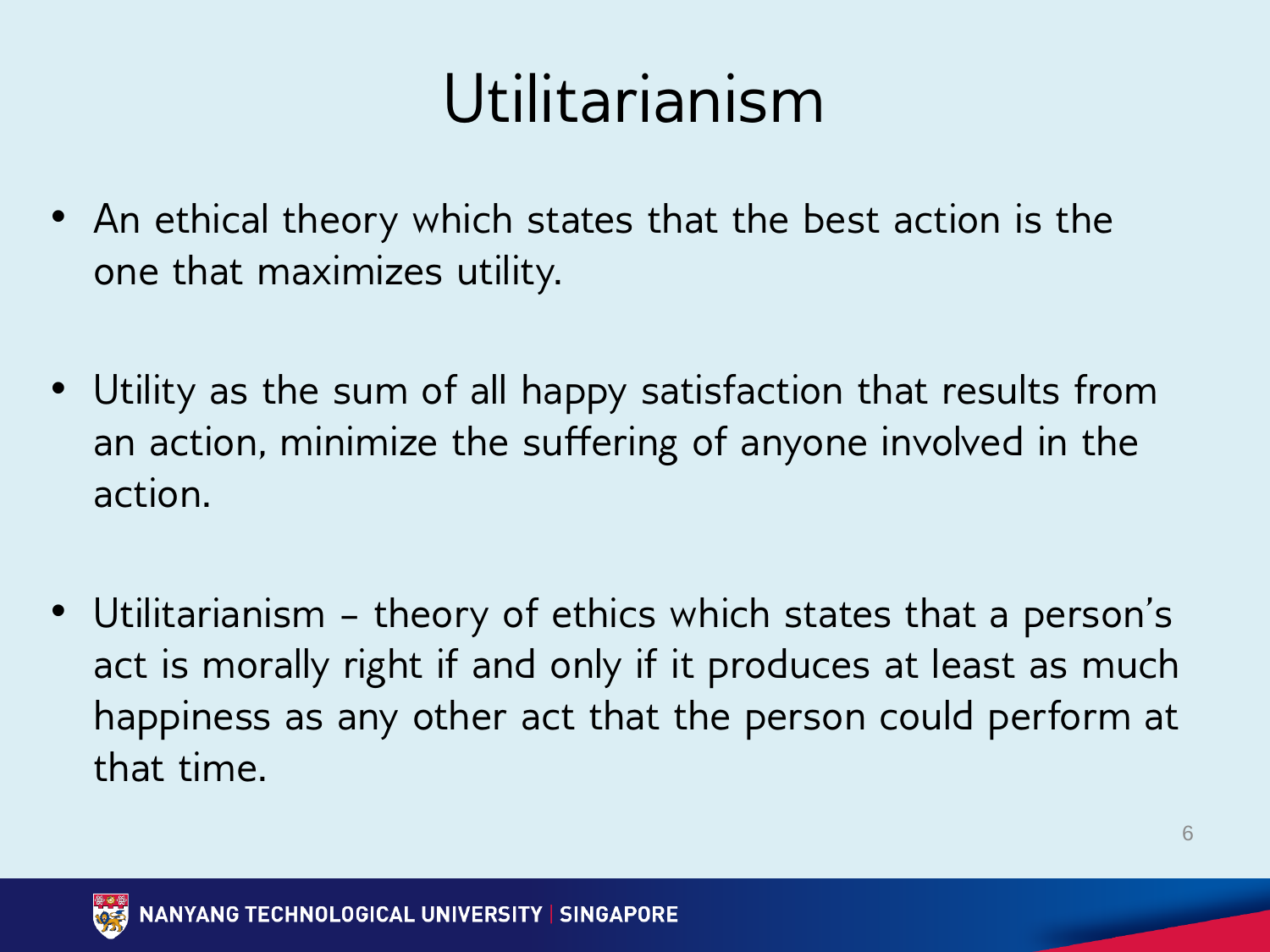

# Utilitarianism
An ethical theory which states that the best action is the one that maximizes utility.

Utility as the sum of all happy satisfaction that results from an action, minimize the suffering of anyone involved in the action.

Utilitarianism – theory of ethics which states that a person’s act is morally right if and only if it produces at least as much happiness as any other act that the person could perform at that time.
6